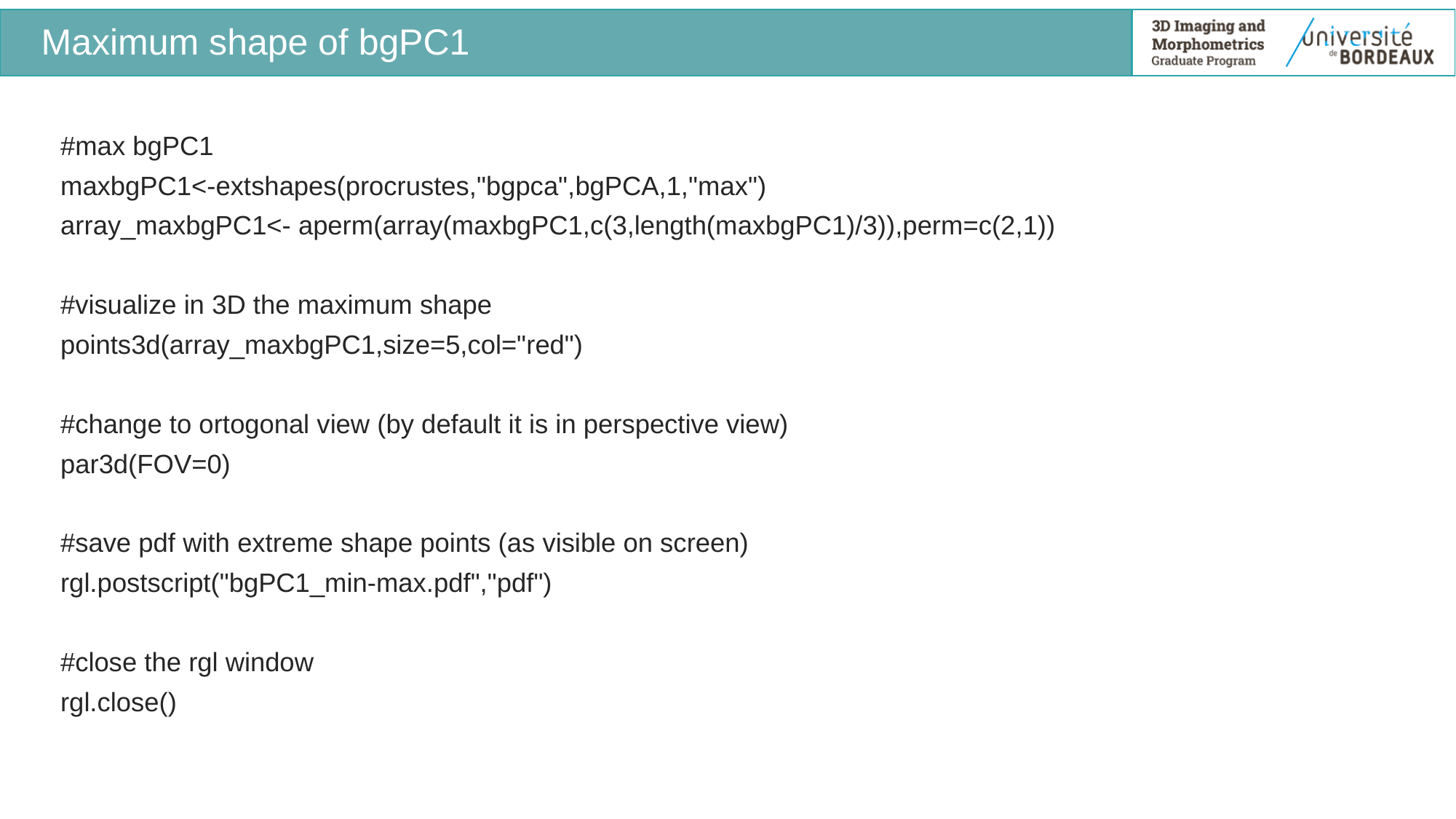

# Maximum shape of bgPC1
#max bgPC1
maxbgPC1<-extshapes(procrustes,"bgpca",bgPCA,1,"max")
array_maxbgPC1<- aperm(array(maxbgPC1,c(3,length(maxbgPC1)/3)),perm=c(2,1))

#visualize in 3D the maximum shape
points3d(array_maxbgPC1,size=5,col="red")

#change to ortogonal view (by default it is in perspective view)
par3d(FOV=0)

#save pdf with extreme shape points (as visible on screen)
rgl.postscript("bgPC1_min-max.pdf","pdf")

#close the rgl window
rgl.close()